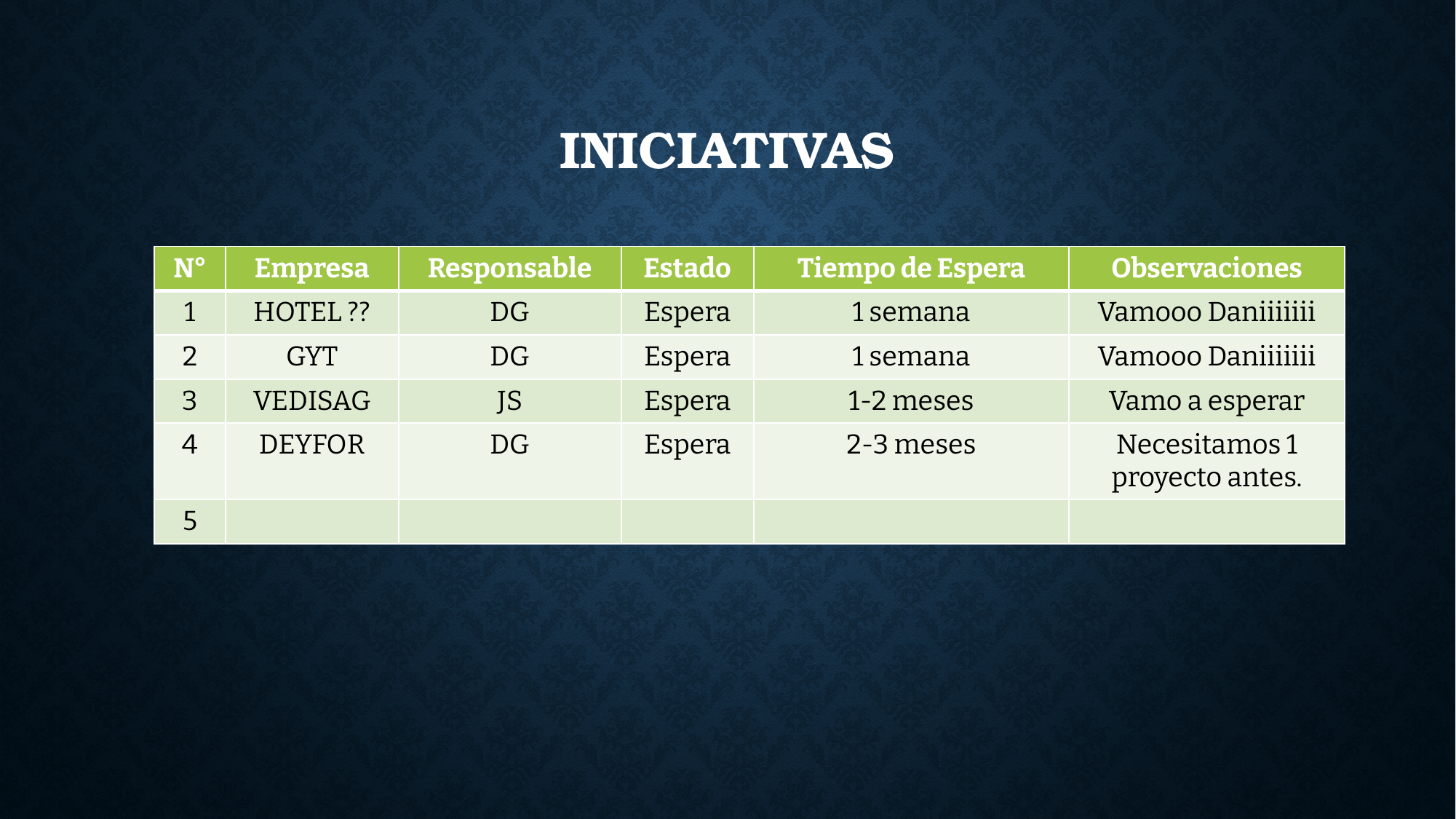

# INICIATIVAS
| N° | Empresa | Responsable | Estado | Tiempo de Espera | Observaciones |
| --- | --- | --- | --- | --- | --- |
| 1 | HOTEL ?? | DG | Espera | 1 semana | Vamooo Daniiiiiii |
| 2 | GYT | DG | Espera | 1 semana | Vamooo Daniiiiiii |
| 3 | VEDISAG | JS | Espera | 1-2 meses | Vamo a esperar |
| 4 | DEYFOR | DG | Espera | 2-3 meses | Necesitamos 1 proyecto antes. |
| 5 |  |  |  |  |  |